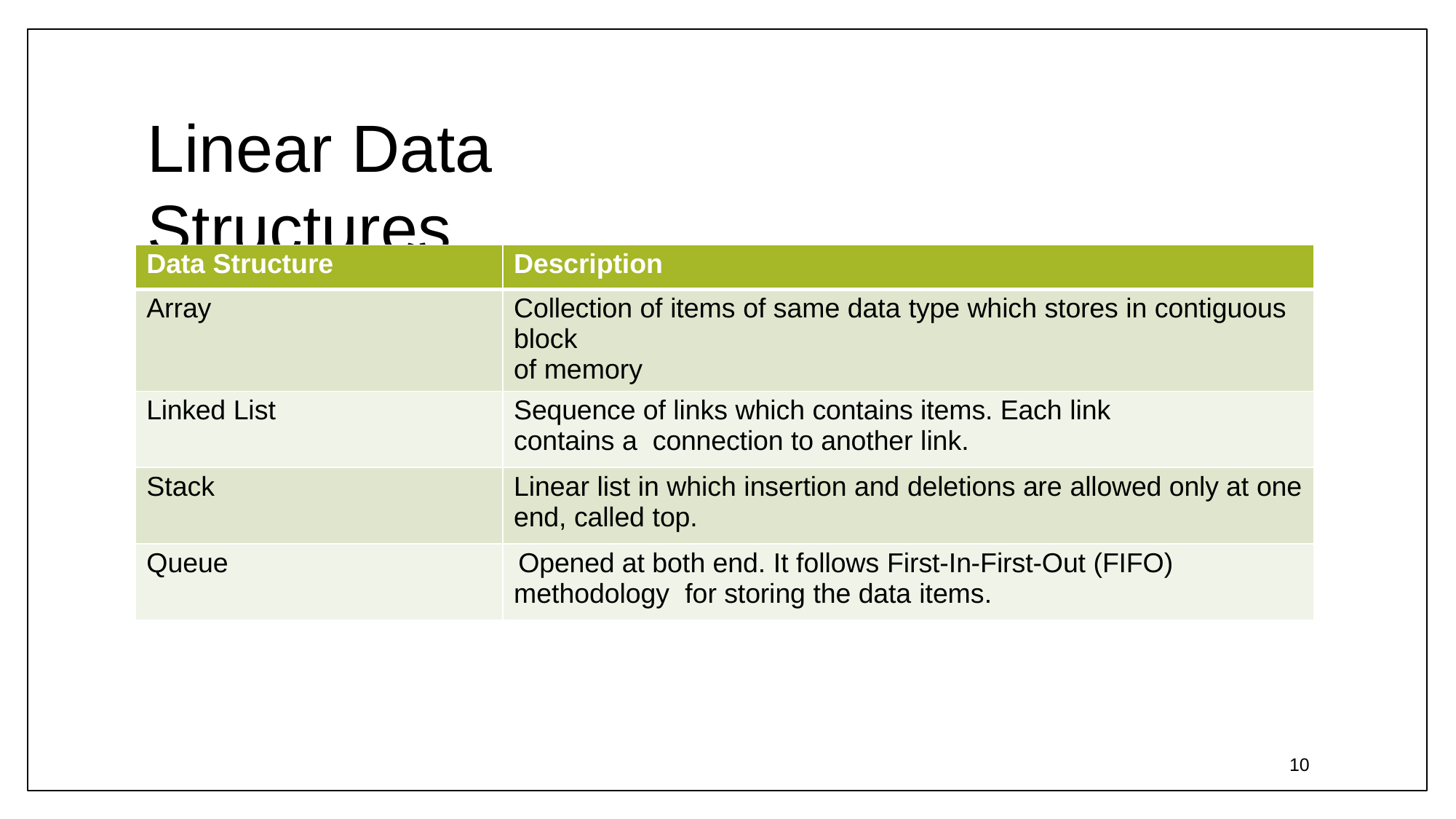

# Linear Data Structures
| Data Structure | Description |
| --- | --- |
| Array | Collection of items of same data type which stores in contiguous block of memory |
| Linked List | Sequence of links which contains items. Each link contains a connection to another link. |
| Stack | Linear list in which insertion and deletions are allowed only at one end, called top. |
| Queue | Opened at both end. It follows First-In-First-Out (FIFO) methodology for storing the data items. |
10